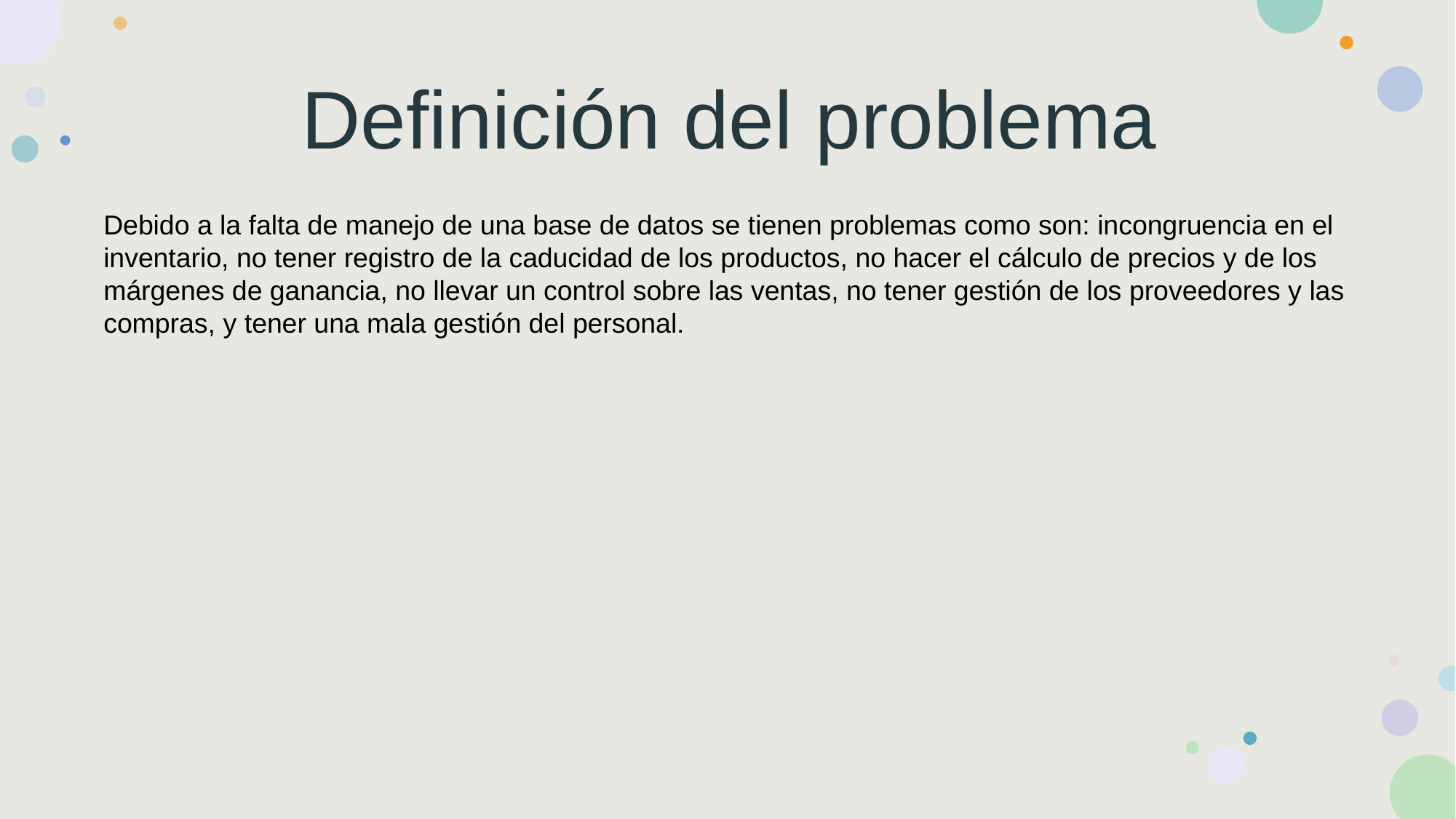

# Definición del problema
Debido a la falta de manejo de una base de datos se tienen problemas como son: incongruencia en el inventario, no tener registro de la caducidad de los productos, no hacer el cálculo de precios y de los márgenes de ganancia, no llevar un control sobre las ventas, no tener gestión de los proveedores y las compras, y tener una mala gestión del personal.